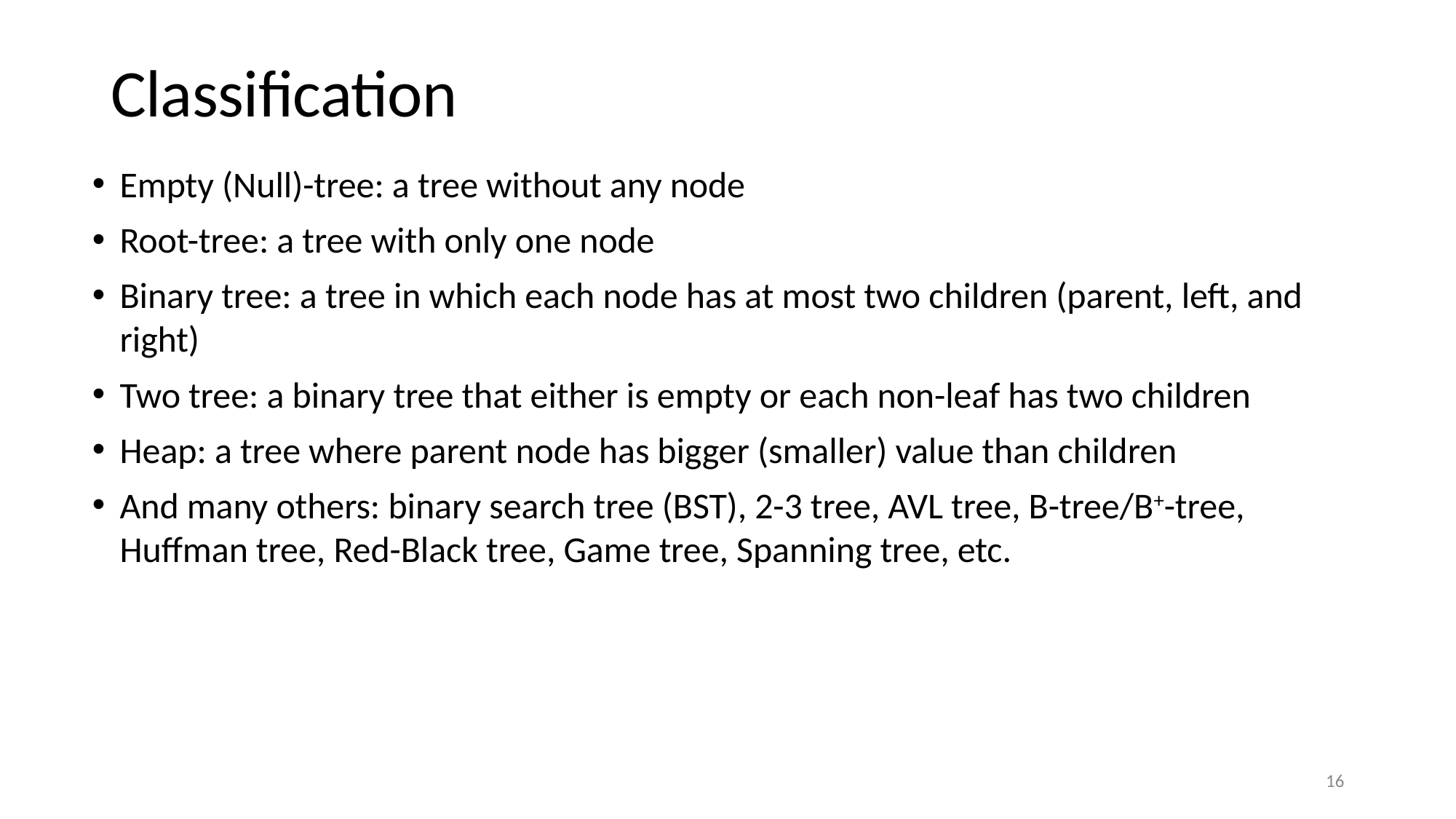

# Classification
Empty (Null)-tree: a tree without any node
Root-tree: a tree with only one node
Binary tree: a tree in which each node has at most two children (parent, left, and right)
Two tree: a binary tree that either is empty or each non-leaf has two children
Heap: a tree where parent node has bigger (smaller) value than children
And many others: binary search tree (BST), 2-3 tree, AVL tree, B-tree/B+-tree, Huffman tree, Red-Black tree, Game tree, Spanning tree, etc.
16